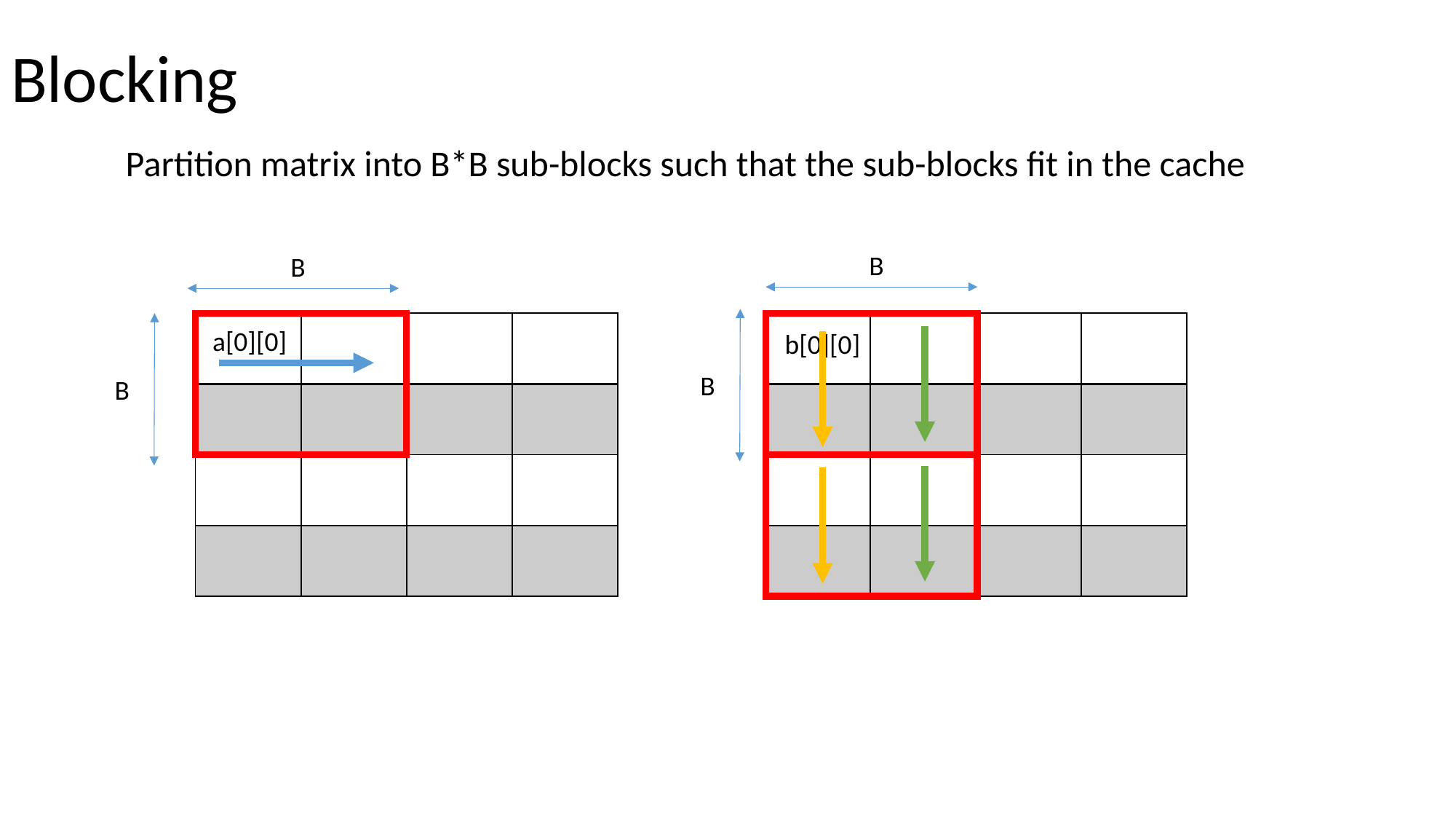

# Blocking
Partition matrix into B*B sub-blocks such that the sub-blocks fit in the cache
B
B
|  |  |  |  |
| --- | --- | --- | --- |
|  |  |  |  |
|  |  |  |  |
|  |  |  |  |

|  |  |  |  |
| --- | --- | --- | --- |
|  |  |  |  |
|  |  |  |  |
|  |  |  |  |

a[0][0]
b[0][0]
B
B